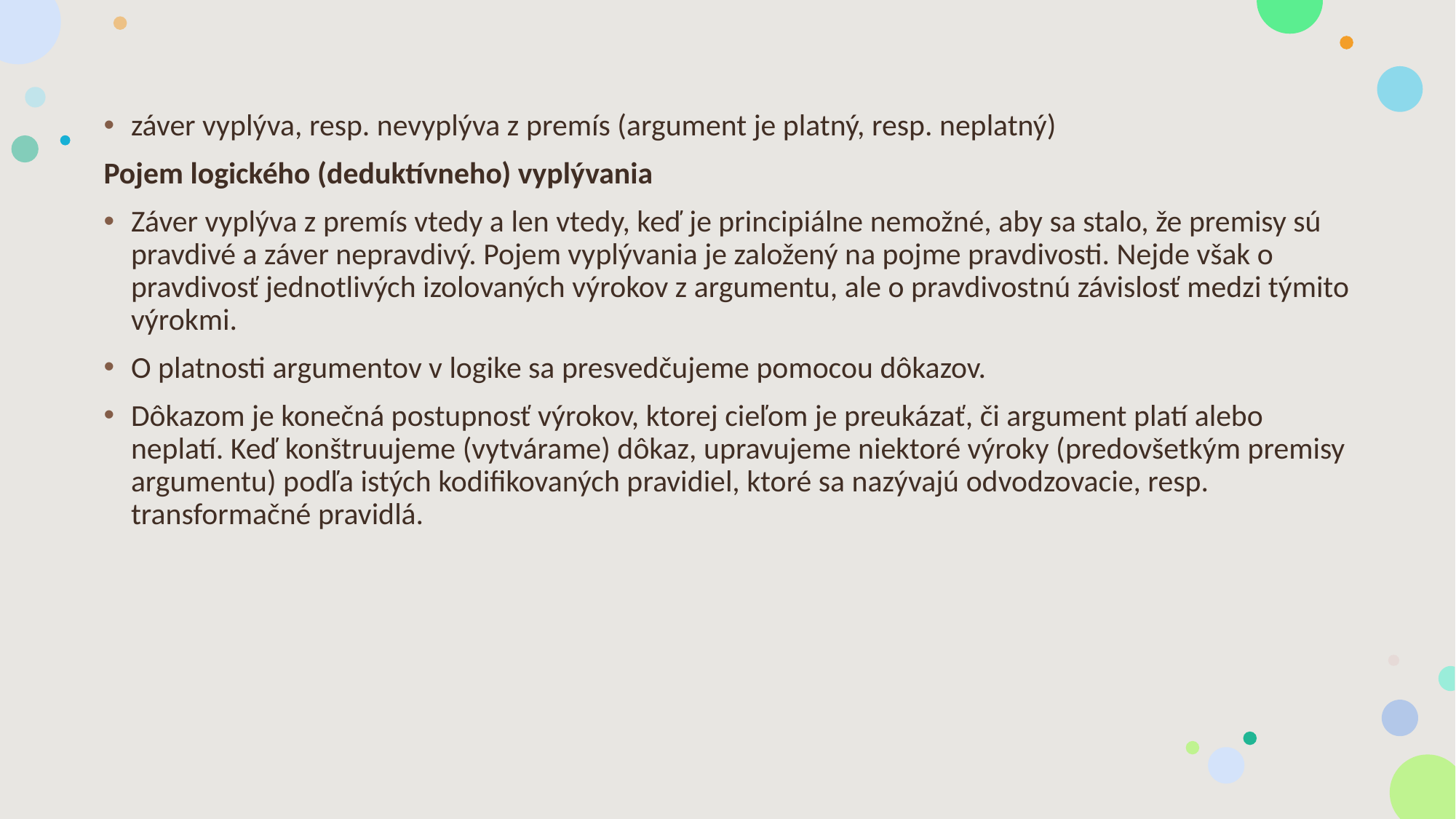

#
záver vyplýva, resp. nevyplýva z premís (argument je platný, resp. neplatný)
Pojem logického (deduktívneho) vyplývania
Záver vyplýva z premís vtedy a len vtedy, keď je principiálne nemožné, aby sa stalo, že premisy sú pravdivé a záver nepravdivý. Pojem vyplývania je založený na pojme pravdivosti. Nejde však o pravdivosť jednotlivých izolovaných výrokov z argumentu, ale o pravdivostnú závislosť medzi týmito výrokmi.
O platnosti argumentov v logike sa presvedčujeme pomocou dôkazov.
Dôkazom je konečná postupnosť výrokov, ktorej cieľom je preukázať, či argument platí alebo neplatí. Keď konštruujeme (vytvárame) dôkaz, upravujeme niektoré výroky (predovšetkým premisy argumentu) podľa istých kodifikovaných pravidiel, ktoré sa nazývajú odvodzovacie, resp. transformačné pravidlá.